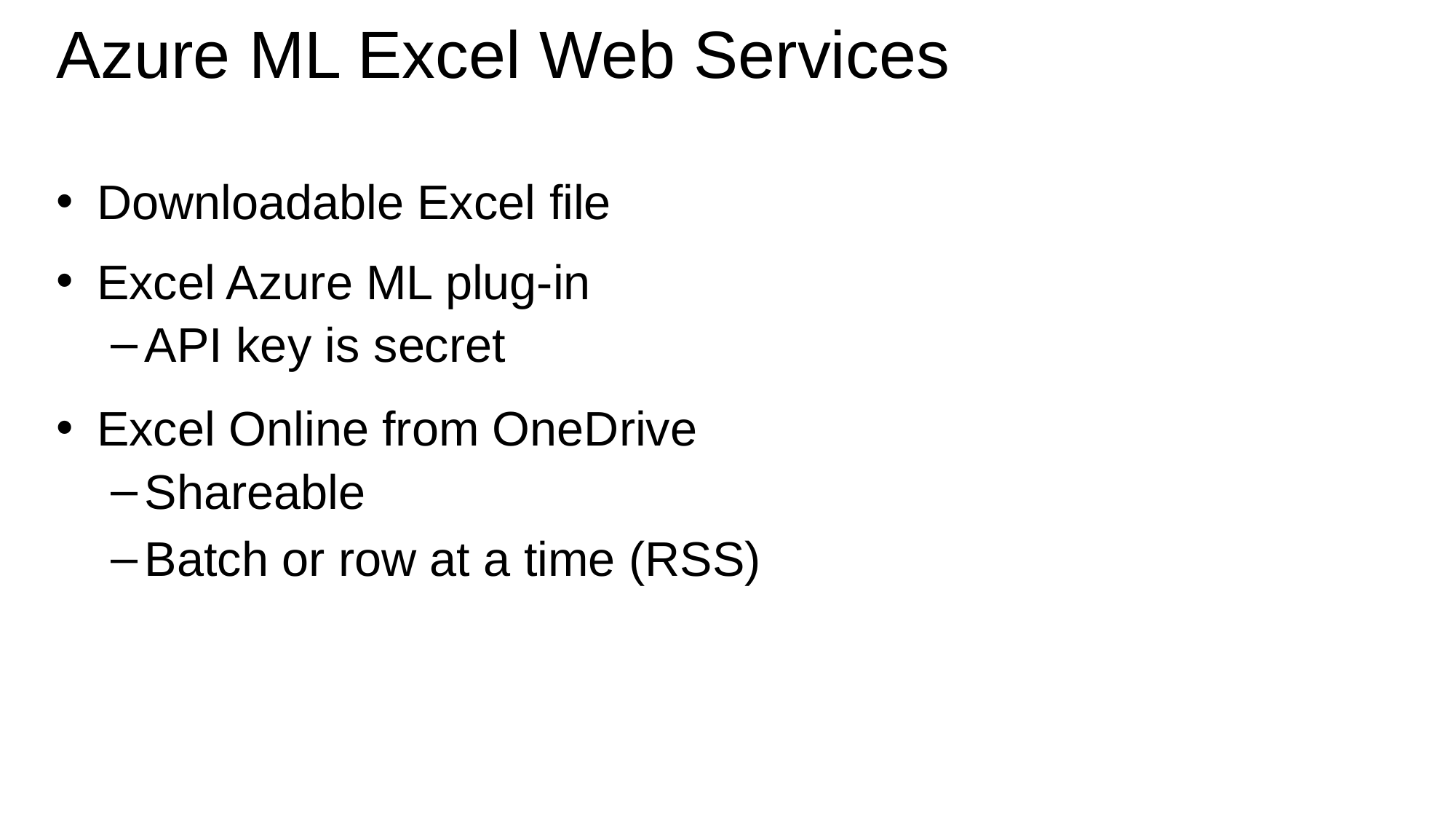

# Azure ML Excel Web Services
Downloadable Excel file
Excel Azure ML plug-in
API key is secret
Excel Online from OneDrive
Shareable
Batch or row at a time (RSS)